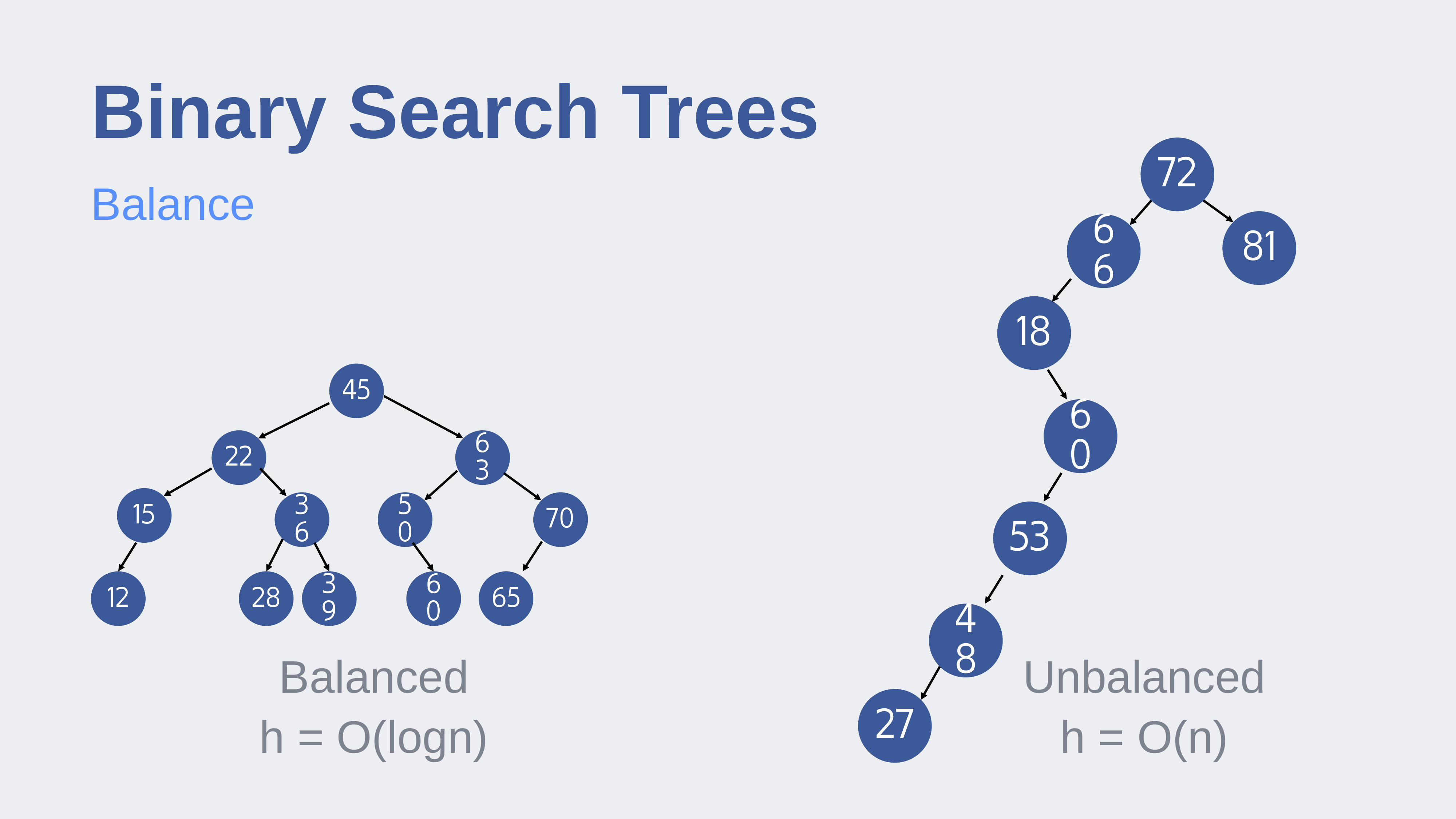

# Binary Search Trees
72
Balance
81
66
18
45
60
22
63
15
36
50
70
53
12
28
39
60
65
48
Balanced
h = O(logn)
Unbalanced
h = O(n)
27